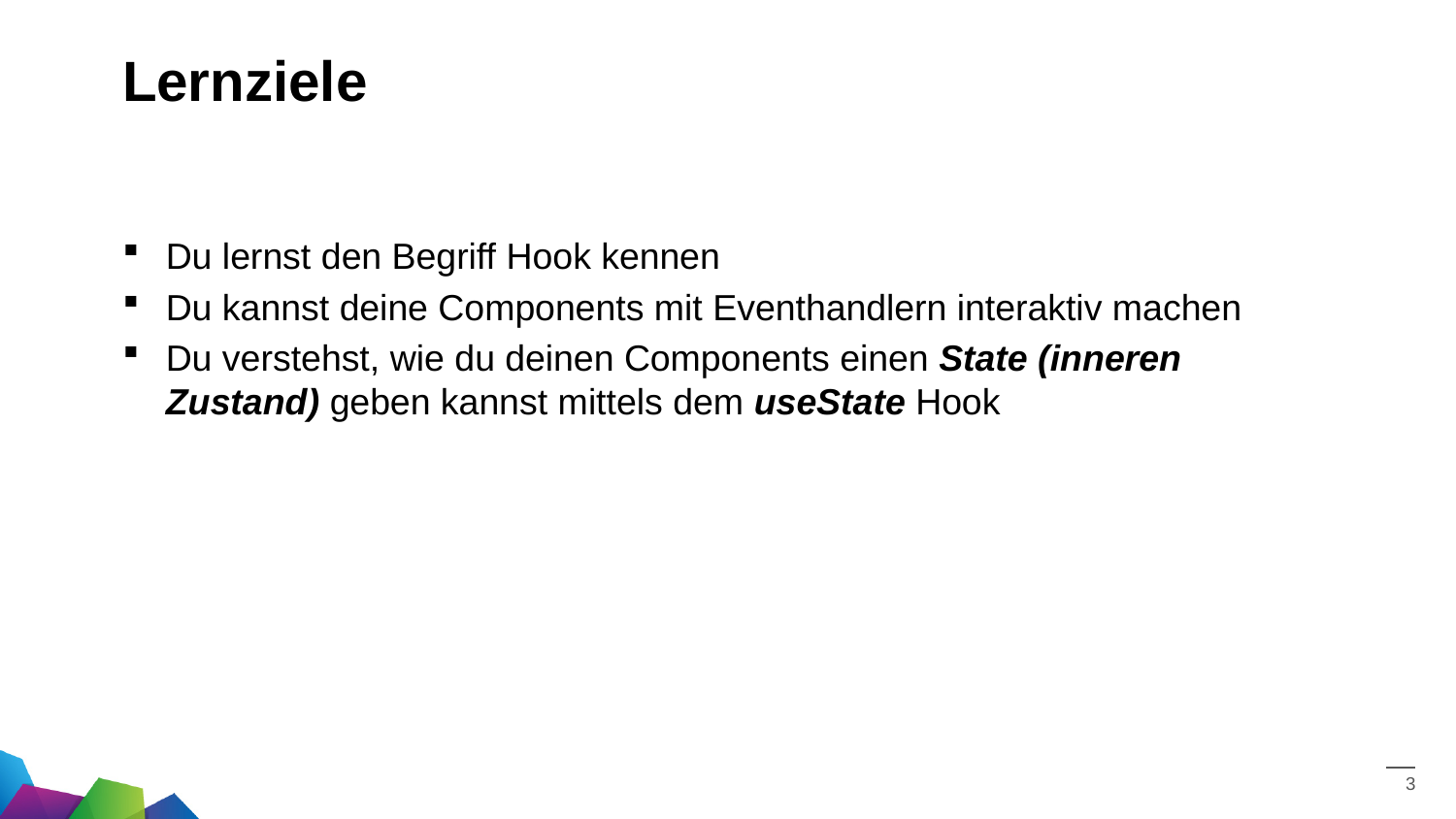

# Lernziele
Du lernst den Begriff Hook kennen
Du kannst deine Components mit Eventhandlern interaktiv machen
Du verstehst, wie du deinen Components einen State (inneren Zustand) geben kannst mittels dem useState Hook